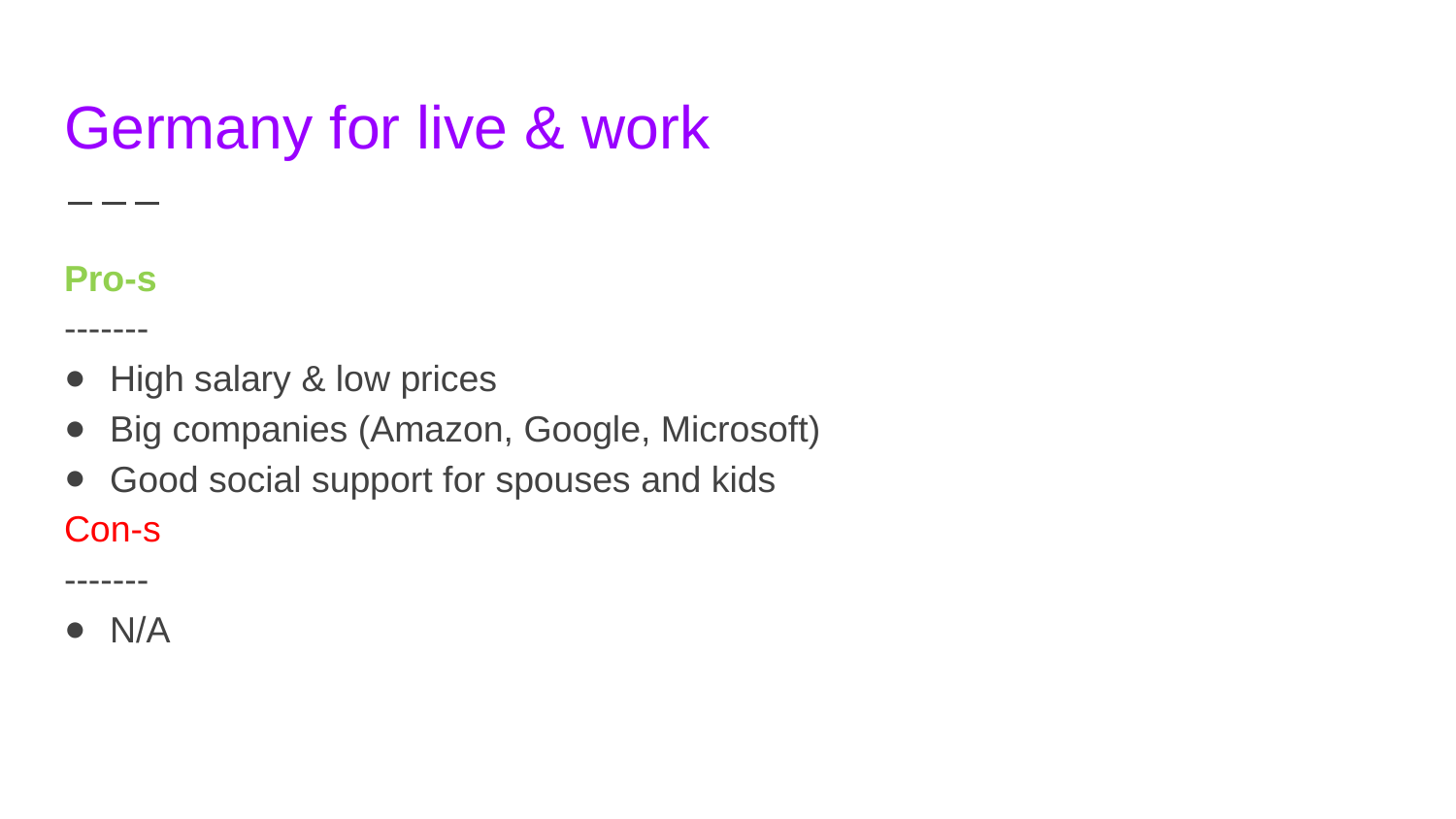

# Germany for live & work
Pro-s
-------
High salary & low prices
Big companies (Amazon, Google, Microsoft)
Good social support for spouses and kids
Con-s
-------
N/A